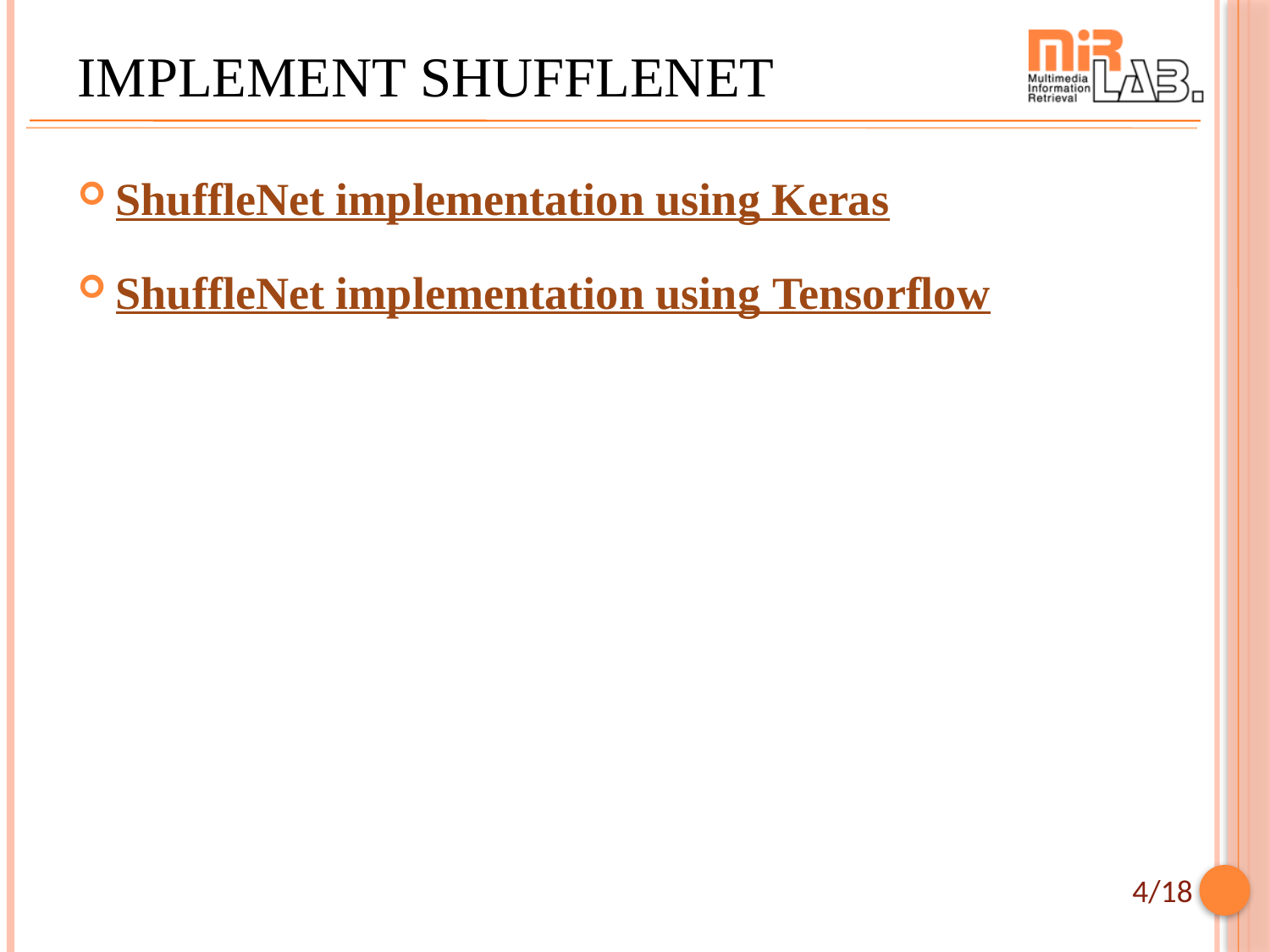

# Implement ShuffleNet
ShuffleNet implementation using Keras
ShuffleNet implementation using Tensorflow